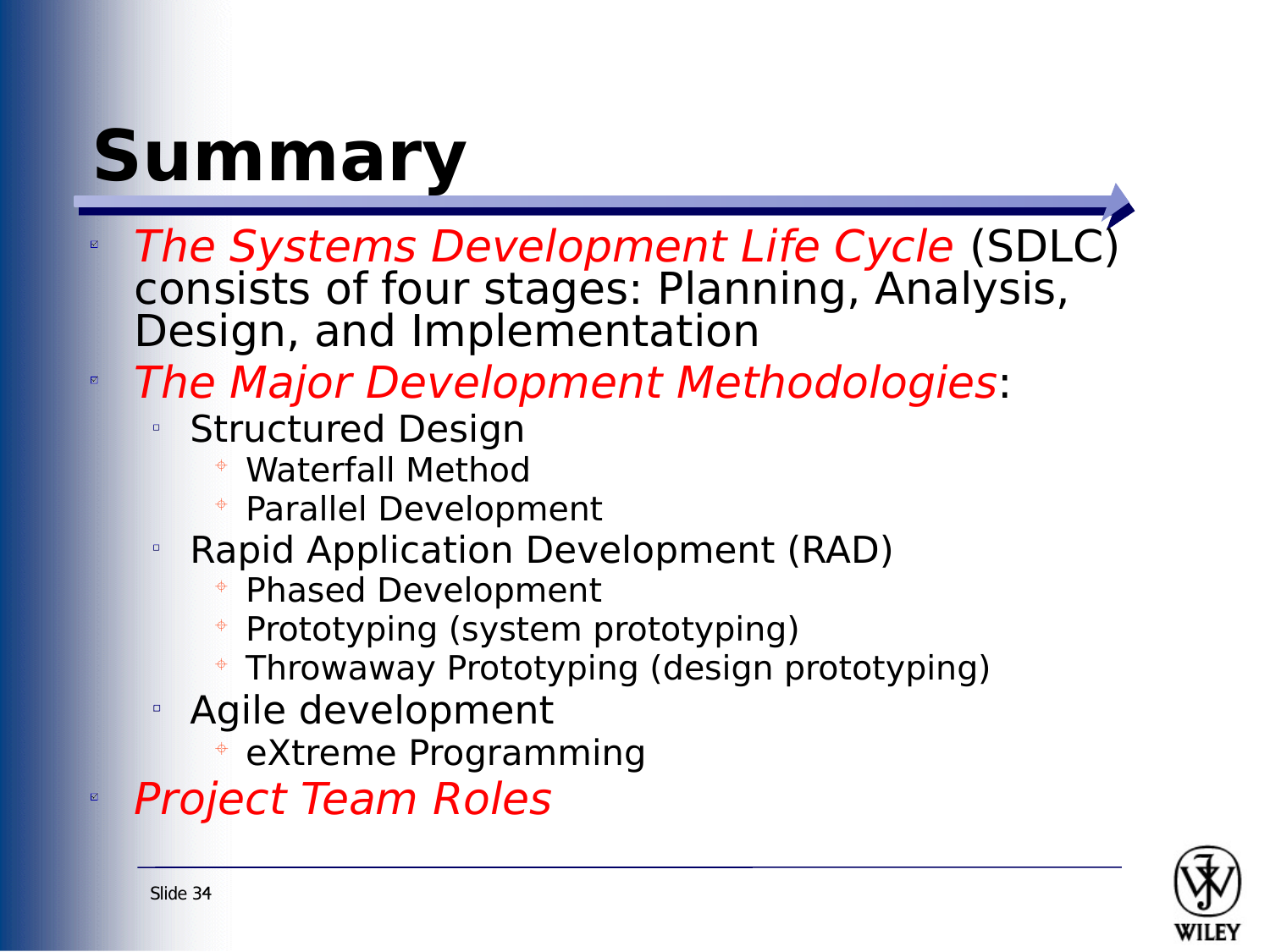

# Summary
The Systems Development Life Cycle (SDLC) consists of four stages: Planning, Analysis, Design, and Implementation
The Major Development Methodologies:
Structured Design
Waterfall Method
Parallel Development
Rapid Application Development (RAD)
Phased Development
Prototyping (system prototyping)
Throwaway Prototyping (design prototyping)
Agile development
eXtreme Programming
Project Team Roles
Slide 34